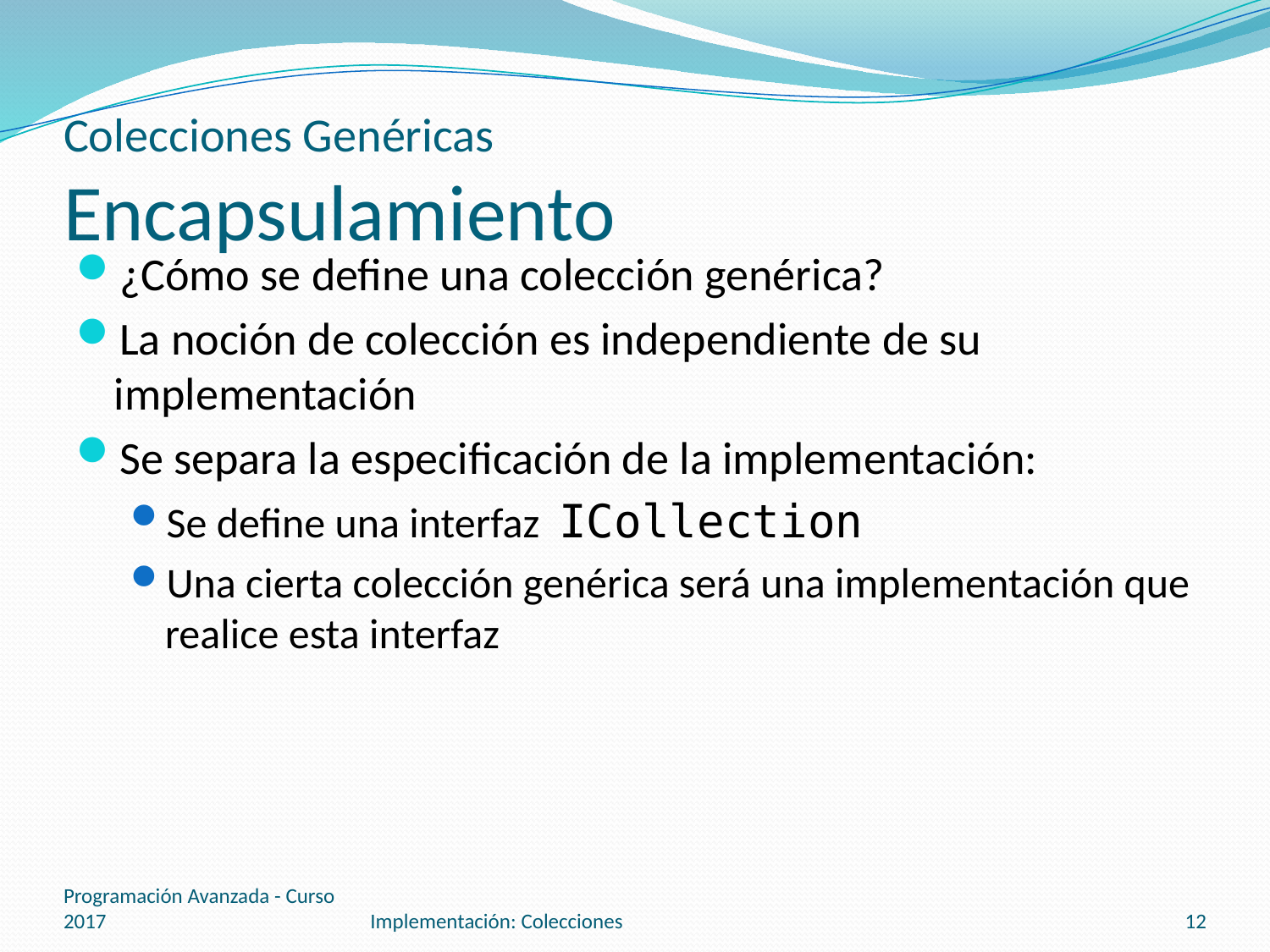

# Colecciones Genéricas Encapsulamiento
¿Cómo se define una colección genérica?
La noción de colección es independiente de su implementación
Se separa la especificación de la implementación:
Se define una interfaz  ICollection
Una cierta colección genérica será una implementación que realice esta interfaz
Programación Avanzada - Curso 2017
Implementación: Colecciones
12